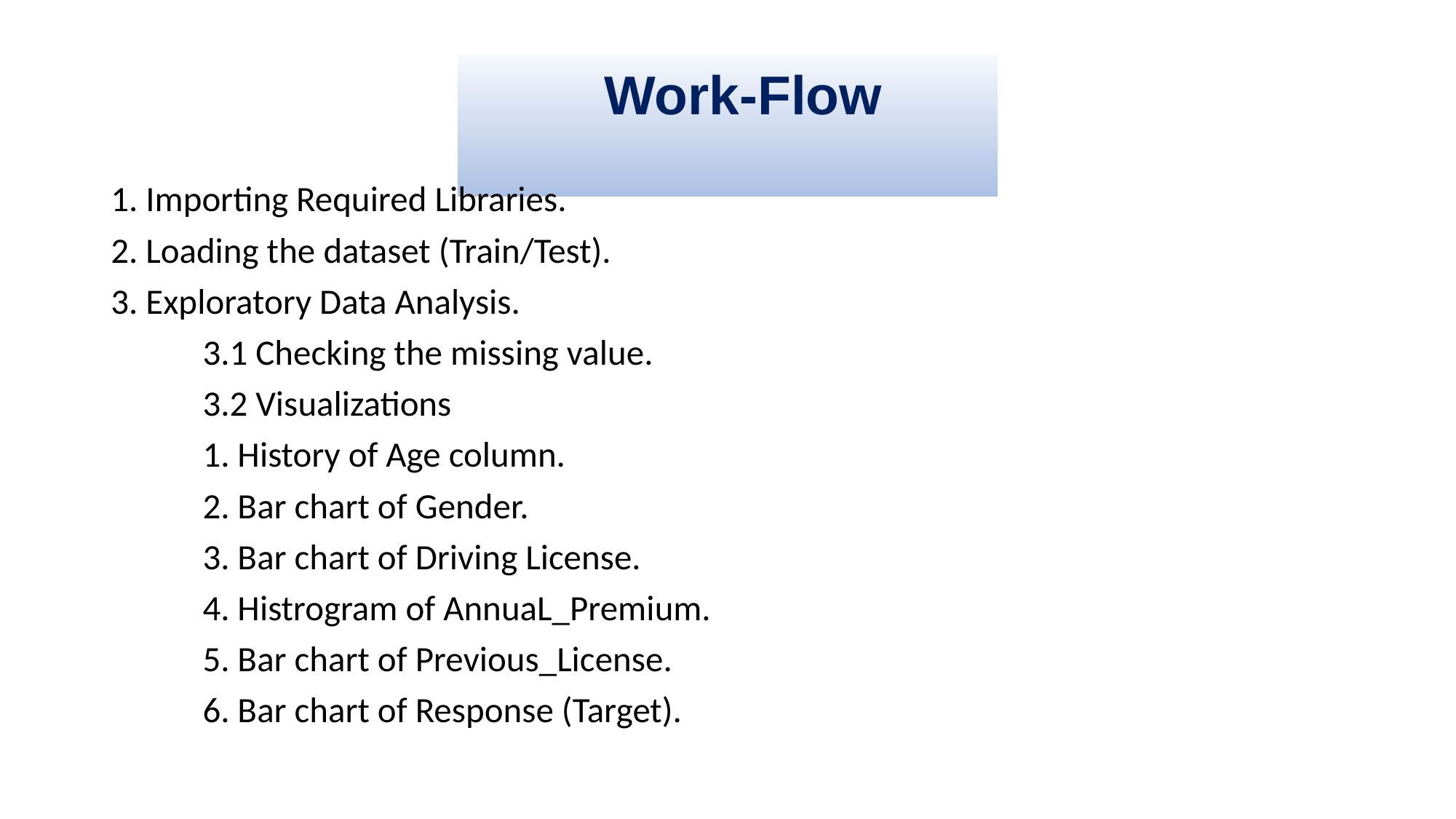

Work-Flow
1. Importing Required Libraries.
2. Loading the dataset (Train/Test).
3. Exploratory Data Analysis.
	3.1 Checking the missing value.
	3.2 Visualizations
		1. History of Age column.
		2. Bar chart of Gender.
		3. Bar chart of Driving License.
		4. Histrogram of AnnuaL_Premium.
		5. Bar chart of Previous_License.
		6. Bar chart of Response (Target).